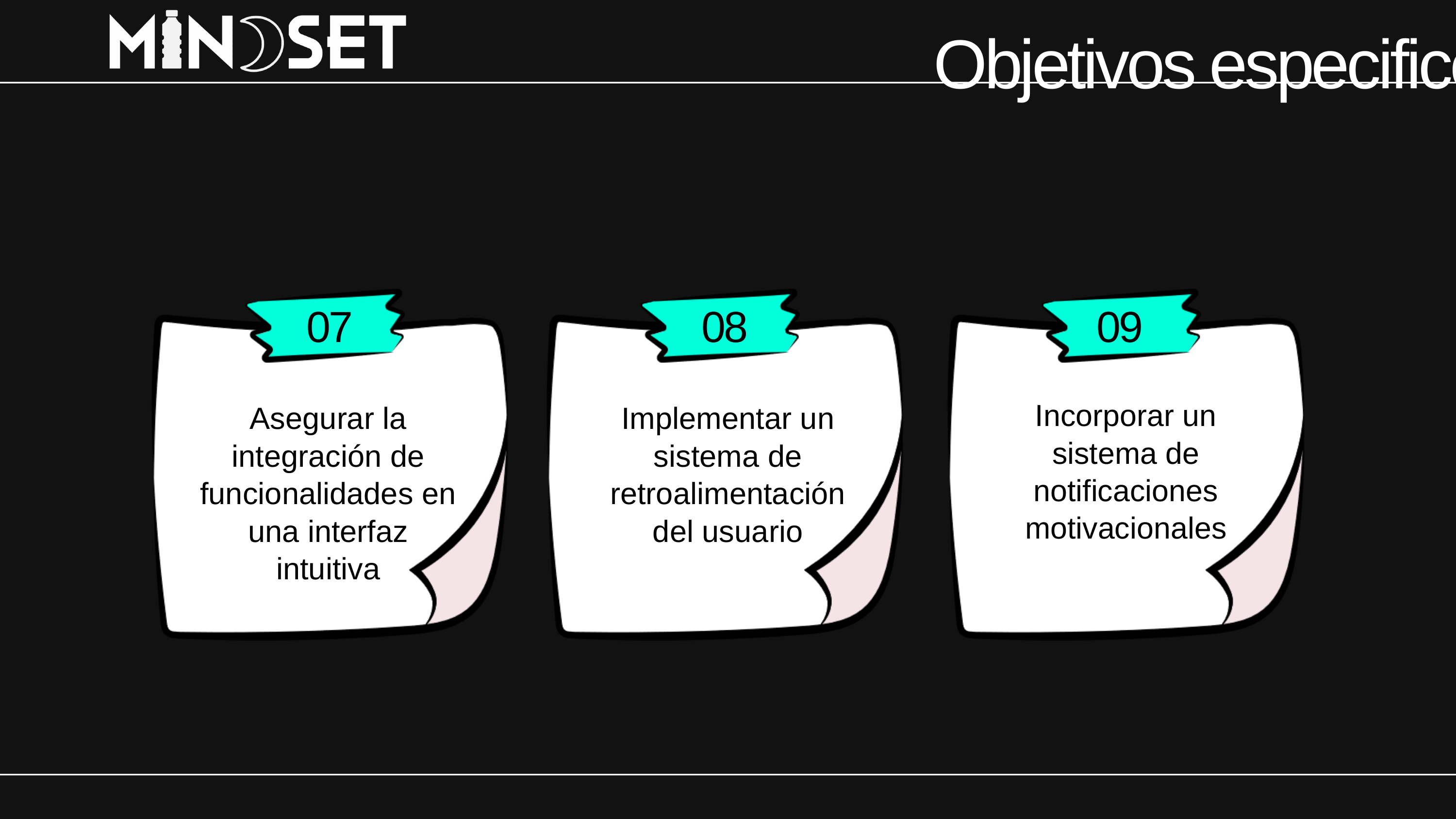

Objetivos especificos

07
08
09

Incorporar un sistema de notificaciones motivacionales
Asegurar la integración de funcionalidades en una interfaz intuitiva
Implementar un sistema de retroalimentación del usuario